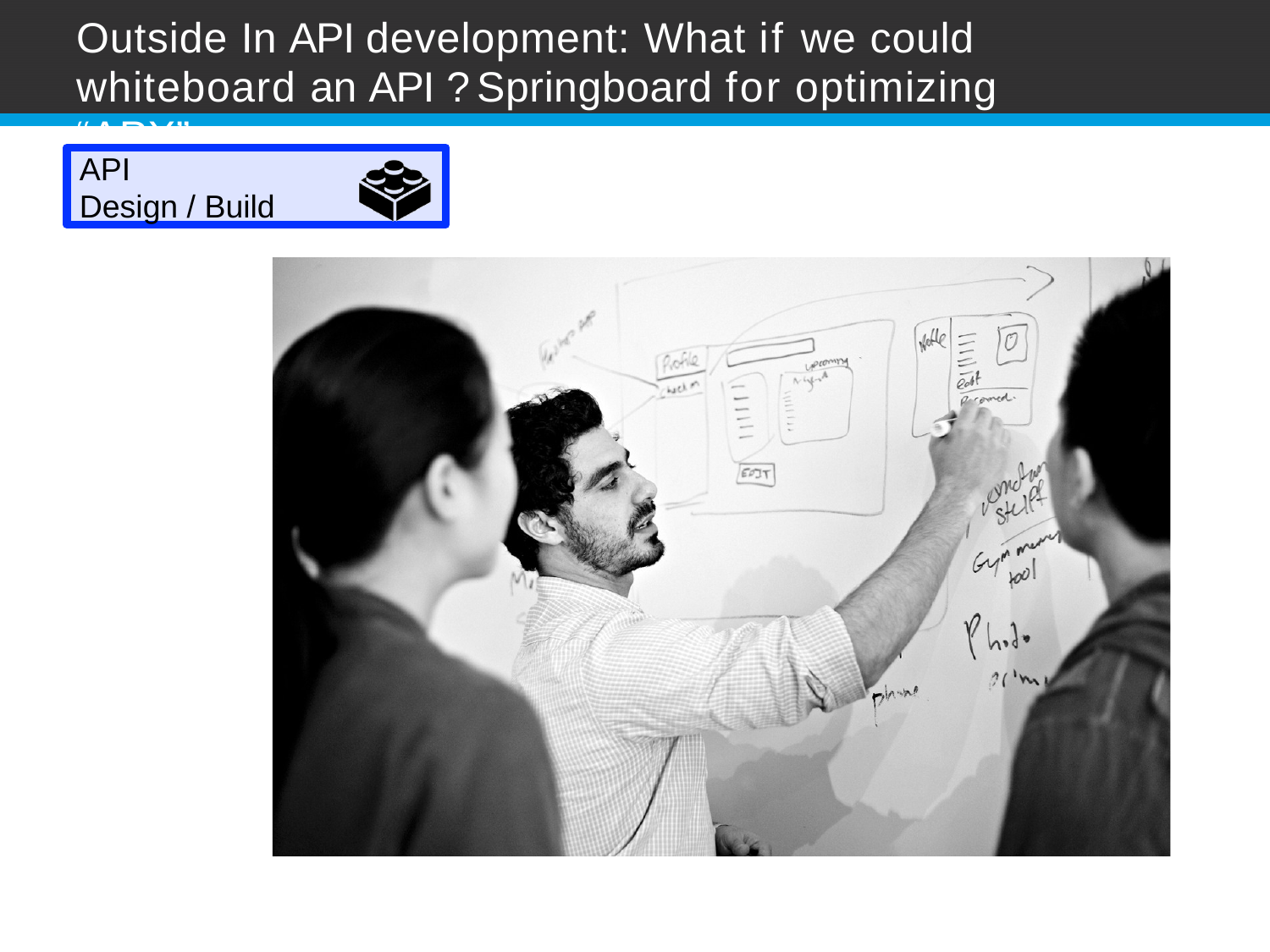

# Outside In API development: What if we could  whiteboard an API ?	Springboard for optimizing “APX”

API
Design / Build